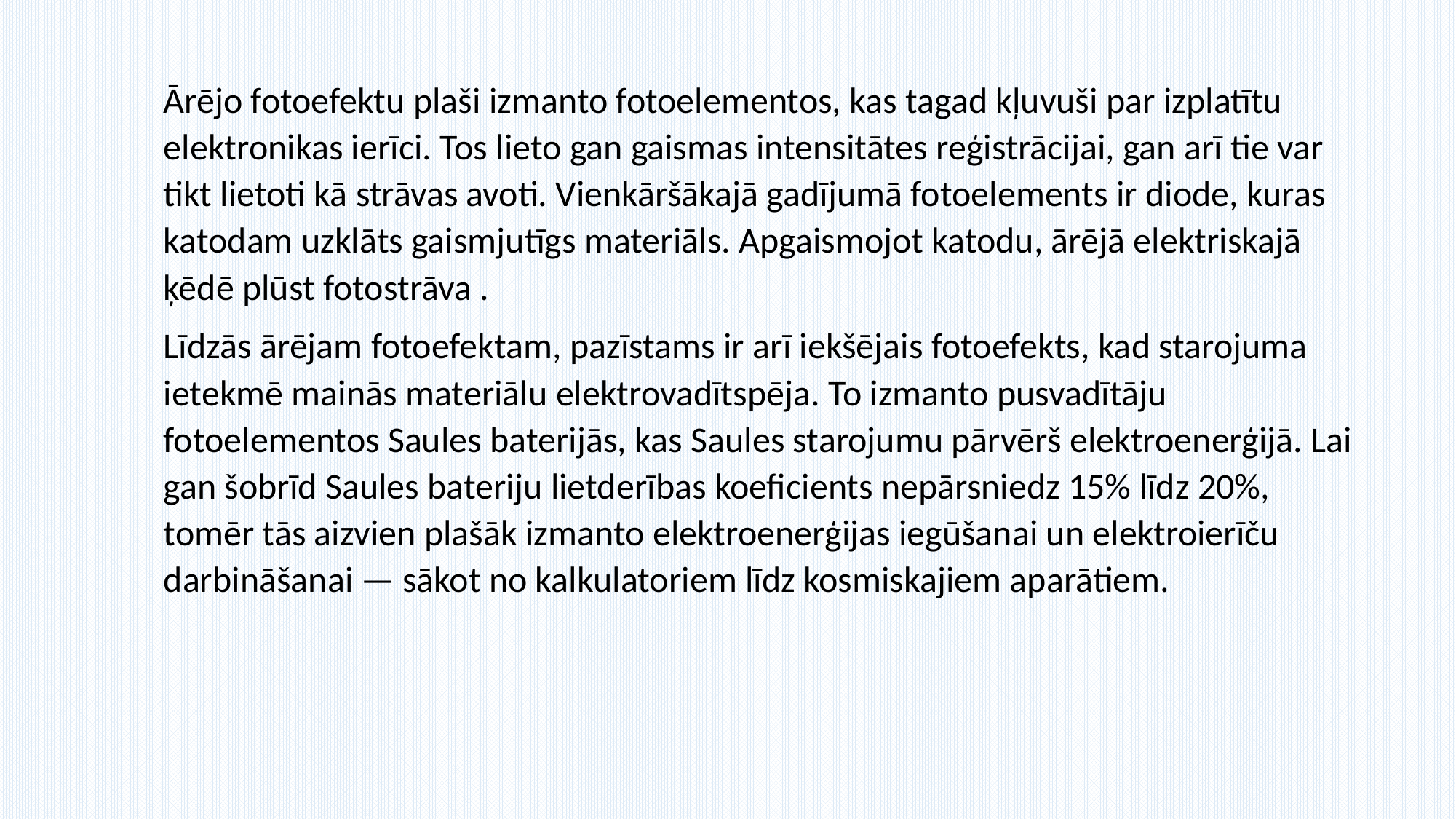

Ārējo fotoefektu plaši izmanto fotoelementos, kas tagad kļuvuši par izplatītu elektronikas ierīci. Tos lieto gan gaismas intensitātes reģistrācijai, gan arī tie var tikt lietoti kā strāvas avoti. Vienkāršākajā gadījumā fotoelements ir diode, kuras katodam uzklāts gaismjutīgs materiāls. Apgaismojot katodu, ārējā elektriskajā ķēdē plūst fotostrāva .
Līdzās ārējam fotoefektam, pazīstams ir arī iekšējais fotoefekts, kad starojuma ietekmē mainās materiālu elektrovadītspēja. To izmanto pusvadītāju fotoelementos Saules baterijās, kas Saules starojumu pārvērš elektroenerģijā. Lai gan šobrīd Saules bateriju lietderības koeficients nepārsniedz 15% līdz 20%, tomēr tās aizvien plašāk izmanto elektroenerģijas iegūšanai un elektroierīču darbināšanai — sākot no kalkulatoriem līdz kosmiskajiem aparātiem.